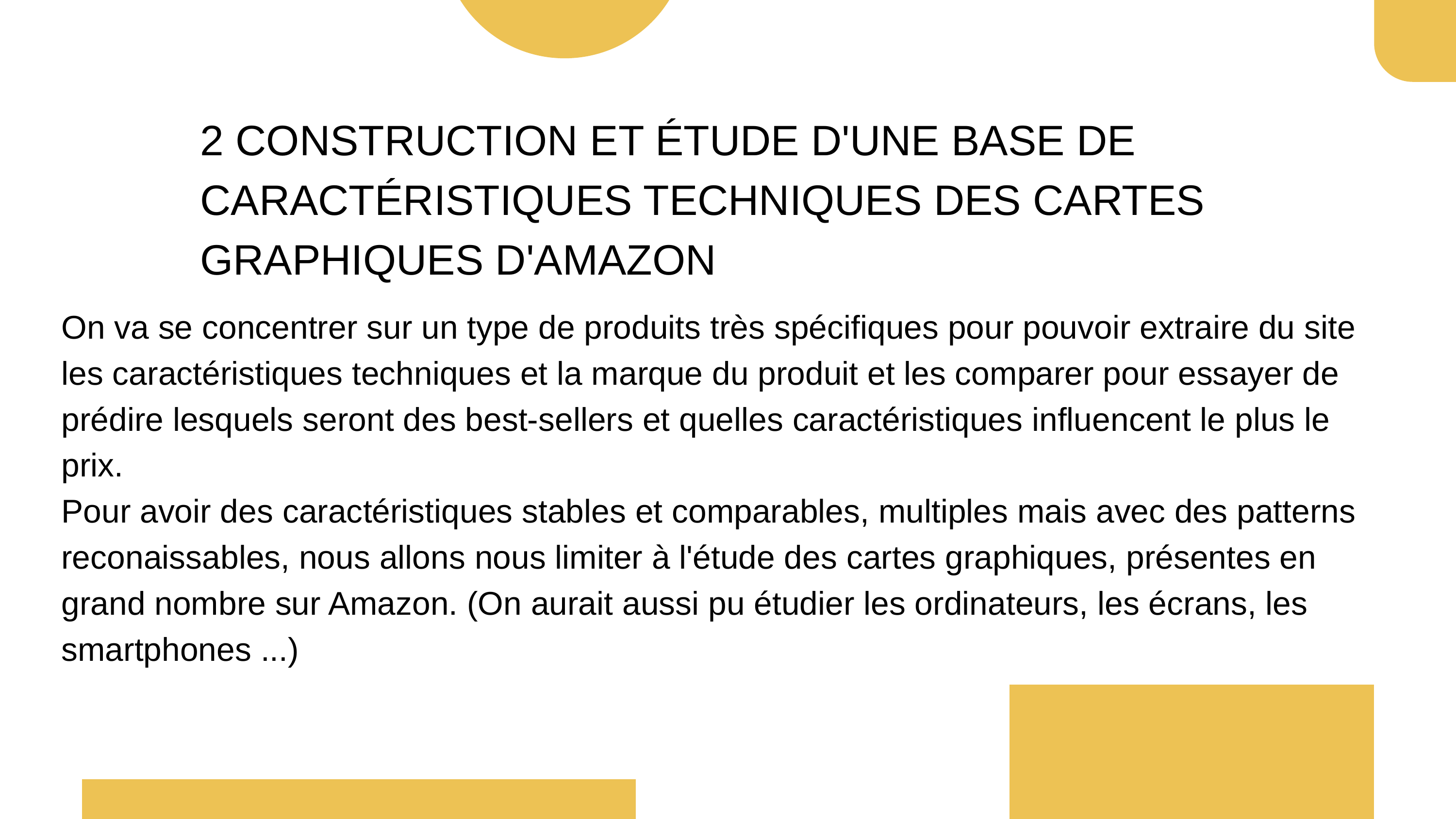

2 CONSTRUCTION ET ÉTUDE D'UNE BASE DE CARACTÉRISTIQUES TECHNIQUES DES CARTES GRAPHIQUES D'AMAZON

On va se concentrer sur un type de produits très spécifiques pour pouvoir extraire du site les caractéristiques techniques et la marque du produit et les comparer pour essayer de prédire lesquels seront des best-sellers et quelles caractéristiques influencent le plus le prix.
Pour avoir des caractéristiques stables et comparables, multiples mais avec des patterns reconaissables, nous allons nous limiter à l'étude des cartes graphiques, présentes en grand nombre sur Amazon. (On aurait aussi pu étudier les ordinateurs, les écrans, les smartphones ...)